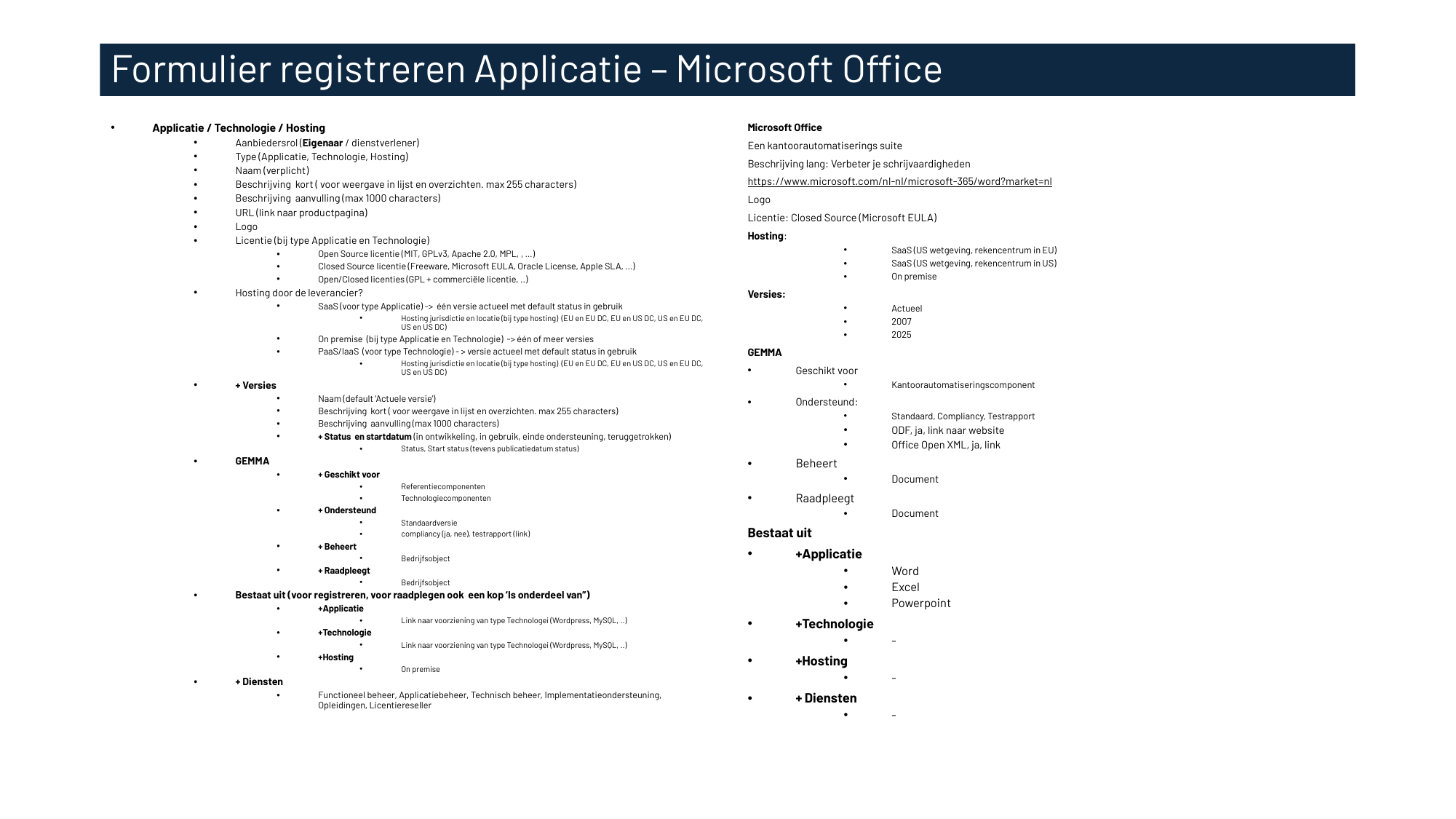

# Formulier registreren Applicatie – Microsoft Office
Applicatie / Technologie / Hosting
Aanbiedersrol (Eigenaar / dienstverlener)
Type (Applicatie, Technologie, Hosting)
Naam (verplicht)
Beschrijving  kort ( voor weergave in lijst en overzichten. max 255 characters)
Beschrijving  aanvulling (max 1000 characters)
URL (link naar productpagina)
Logo
Licentie (bij type Applicatie en Technologie)
Open Source licentie (MIT, GPLv3, Apache 2.0, MPL, , …)
Closed Source licentie (Freeware, Microsoft EULA, Oracle License, Apple SLA, …)
Open/Closed licenties (GPL + commerciële licentie, ..)
Hosting door de leverancier?
SaaS (voor type Applicatie) ->  één versie actueel met default status in gebruik
Hosting jurisdictie en locatie (bij type hosting)  (EU en EU DC, EU en US DC, US en EU DC, US en US DC)
On premise  (bij type Applicatie en Technologie)  -> één of meer versies
PaaS/IaaS  (voor type Technologie) - > versie actueel met default status in gebruik
Hosting jurisdictie en locatie (bij type hosting)  (EU en EU DC, EU en US DC, US en EU DC, US en US DC)
+ Versies
Naam (default ‘Actuele versie’)
Beschrijving  kort ( voor weergave in lijst en overzichten. max 255 characters)
Beschrijving  aanvulling (max 1000 characters)
+ Status  en startdatum (in ontwikkeling, in gebruik, einde ondersteuning, teruggetrokken)
Status, Start status (tevens publicatiedatum status)
GEMMA
+ Geschikt voor
Referentiecomponenten
Technologiecomponenten
+ Ondersteund
Standaardversie
compliancy (ja, nee), testrapport (link)
+ Beheert
Bedrijfsobject
+ Raadpleegt
Bedrijfsobject
Bestaat uit (voor registreren, voor raadplegen ook  een kop ‘Is onderdeel van”)
+Applicatie
Link naar voorziening van type Technologei (Wordpress, MySQL, ..)
+Technologie
Link naar voorziening van type Technologei (Wordpress, MySQL, ..)
+Hosting
On premise
+ Diensten
Functioneel beheer, Applicatiebeheer, Technisch beheer, Implementatieondersteuning, Opleidingen, Licentiereseller
Microsoft Office
Een kantoorautomatiserings suite
Beschrijving lang: Verbeter je schrijvaardigheden
https://www.microsoft.com/nl-nl/microsoft-365/word?market=nl
Logo
Licentie: Closed Source (Microsoft EULA)
Hosting:
SaaS (US wetgeving, rekencentrum in EU)
SaaS (US wetgeving, rekencentrum in US)
On premise
Versies:
Actueel
2007
2025
GEMMA
Geschikt voor
Kantoorautomatiseringscomponent
Ondersteund:
Standaard, Compliancy, Testrapport
ODF, ja, link naar website
Office Open XML, ja, link
Beheert
Document
Raadpleegt
Document
Bestaat uit
+Applicatie
Word
Excel
Powerpoint
+Technologie
-
+Hosting
-
+ Diensten
-